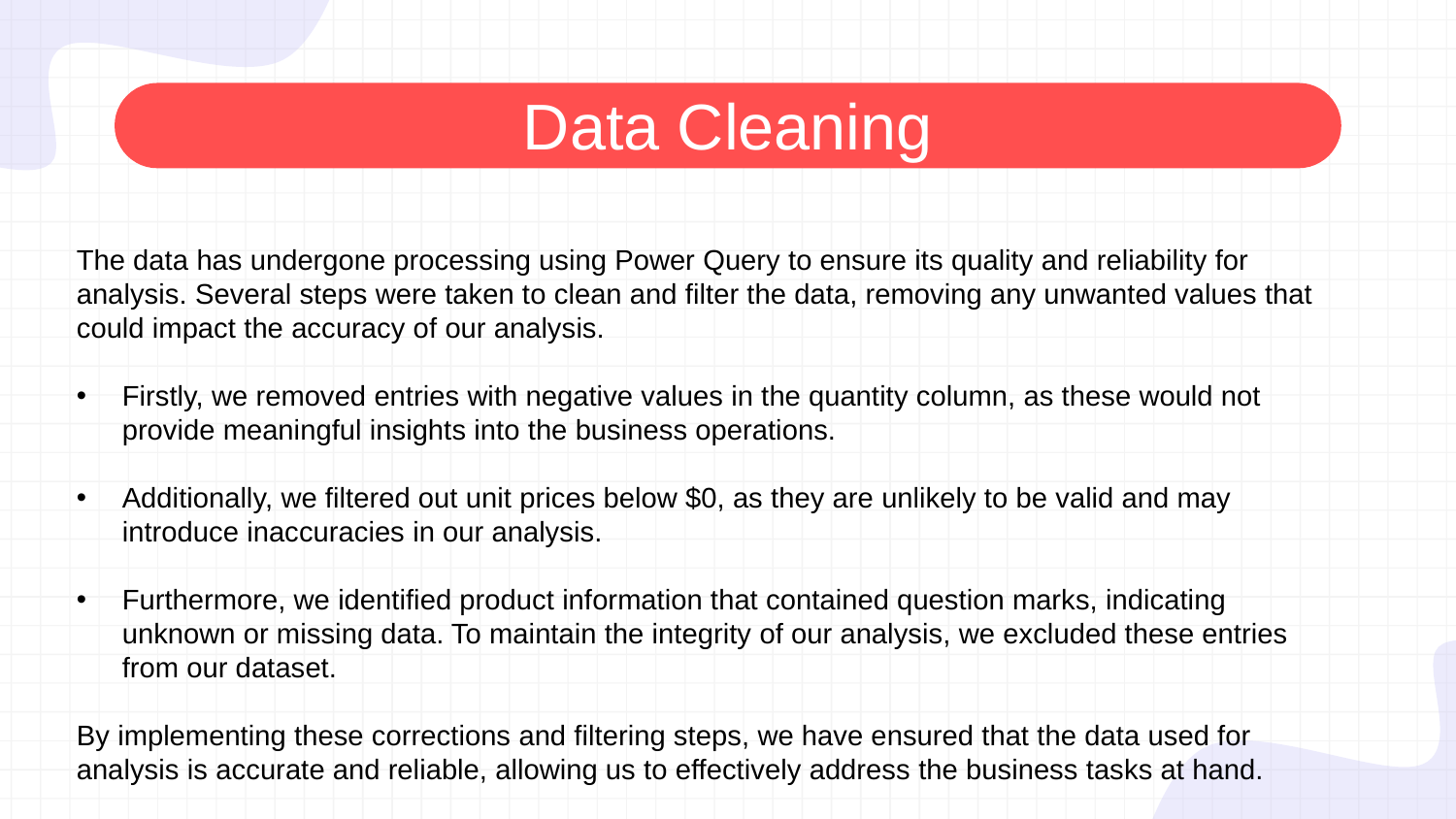

# Data Cleaning
The data has undergone processing using Power Query to ensure its quality and reliability for analysis. Several steps were taken to clean and filter the data, removing any unwanted values that could impact the accuracy of our analysis.

Firstly, we removed entries with negative values in the quantity column, as these would not provide meaningful insights into the business operations.

Additionally, we filtered out unit prices below $0, as they are unlikely to be valid and may introduce inaccuracies in our analysis.

Furthermore, we identified product information that contained question marks, indicating unknown or missing data. To maintain the integrity of our analysis, we excluded these entries from our dataset.

By implementing these corrections and filtering steps, we have ensured that the data used for analysis is accurate and reliable, allowing us to effectively address the business tasks at hand.